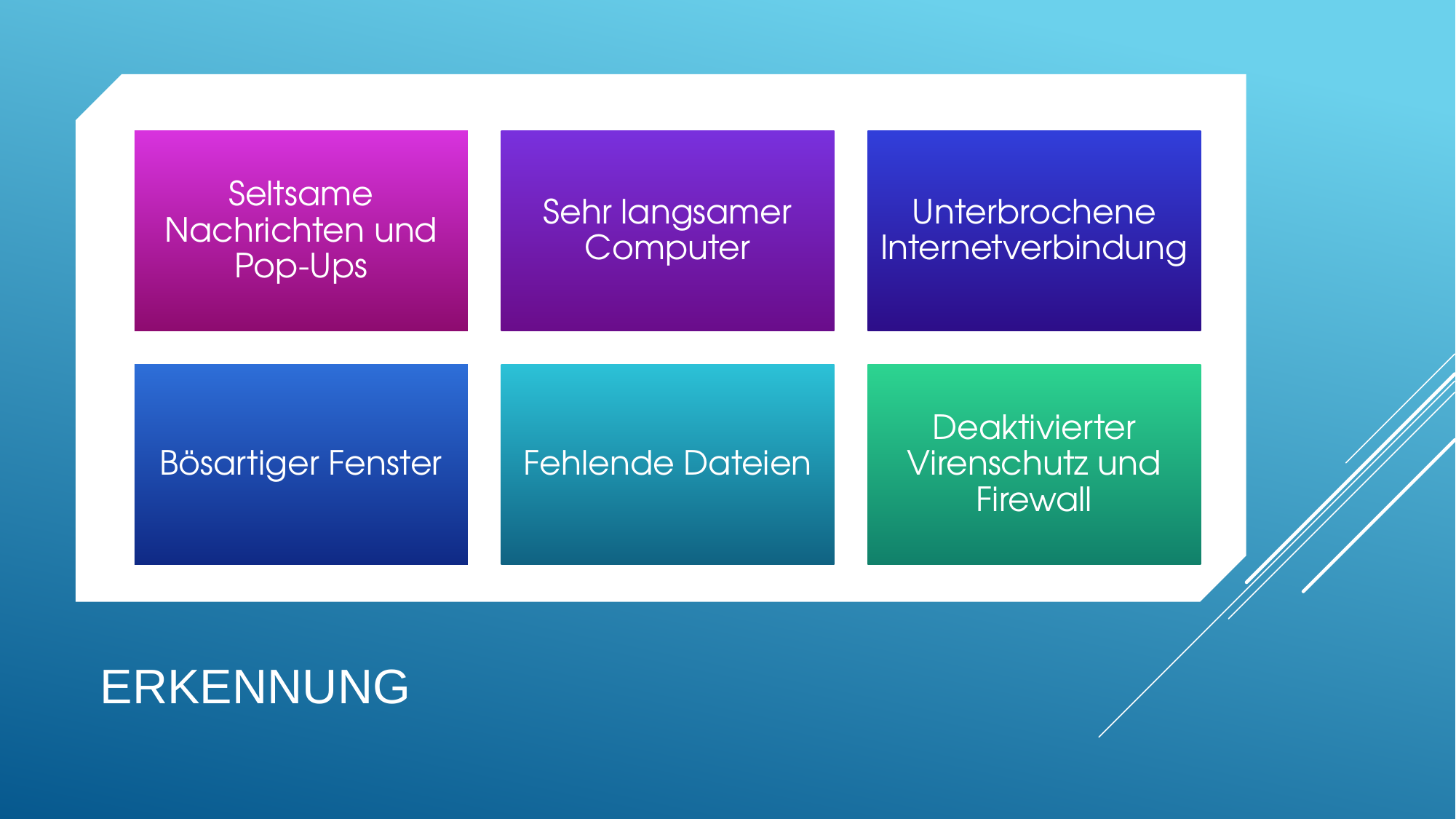

Seltsame Nachrichten und Pop-Ups
Sehr langsamer Computer
Unterbrochene Internetverbindung
Bösartiger Fenster
Fehlende Dateien
Deaktivierter Virenschutz und Firewall
# Erkennung